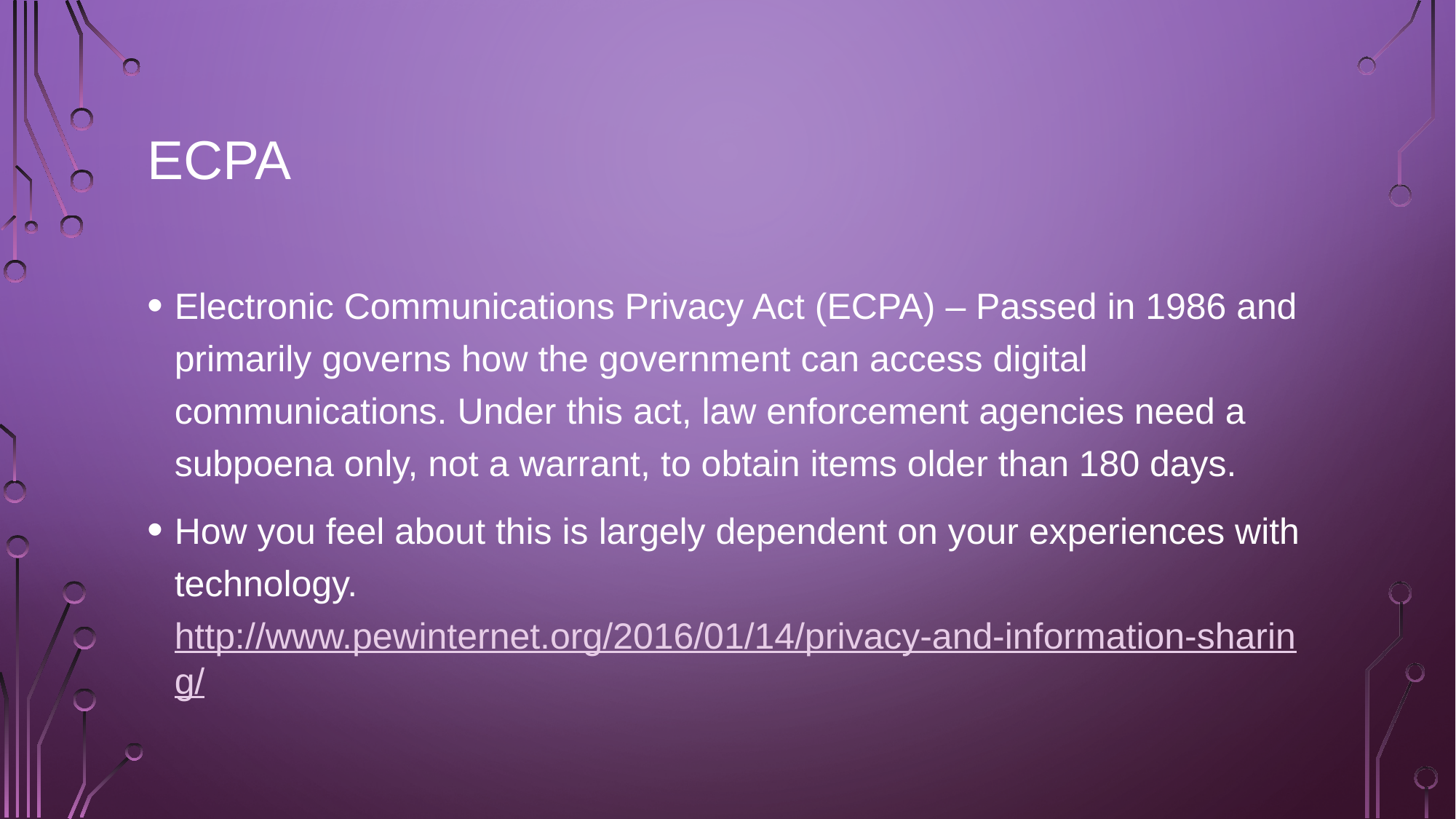

# ECPA
Electronic Communications Privacy Act (ECPA) – Passed in 1986 and primarily governs how the government can access digital communications. Under this act, law enforcement agencies need a subpoena only, not a warrant, to obtain items older than 180 days.
How you feel about this is largely dependent on your experiences with technology. http://www.pewinternet.org/2016/01/14/privacy-and-information-sharing/